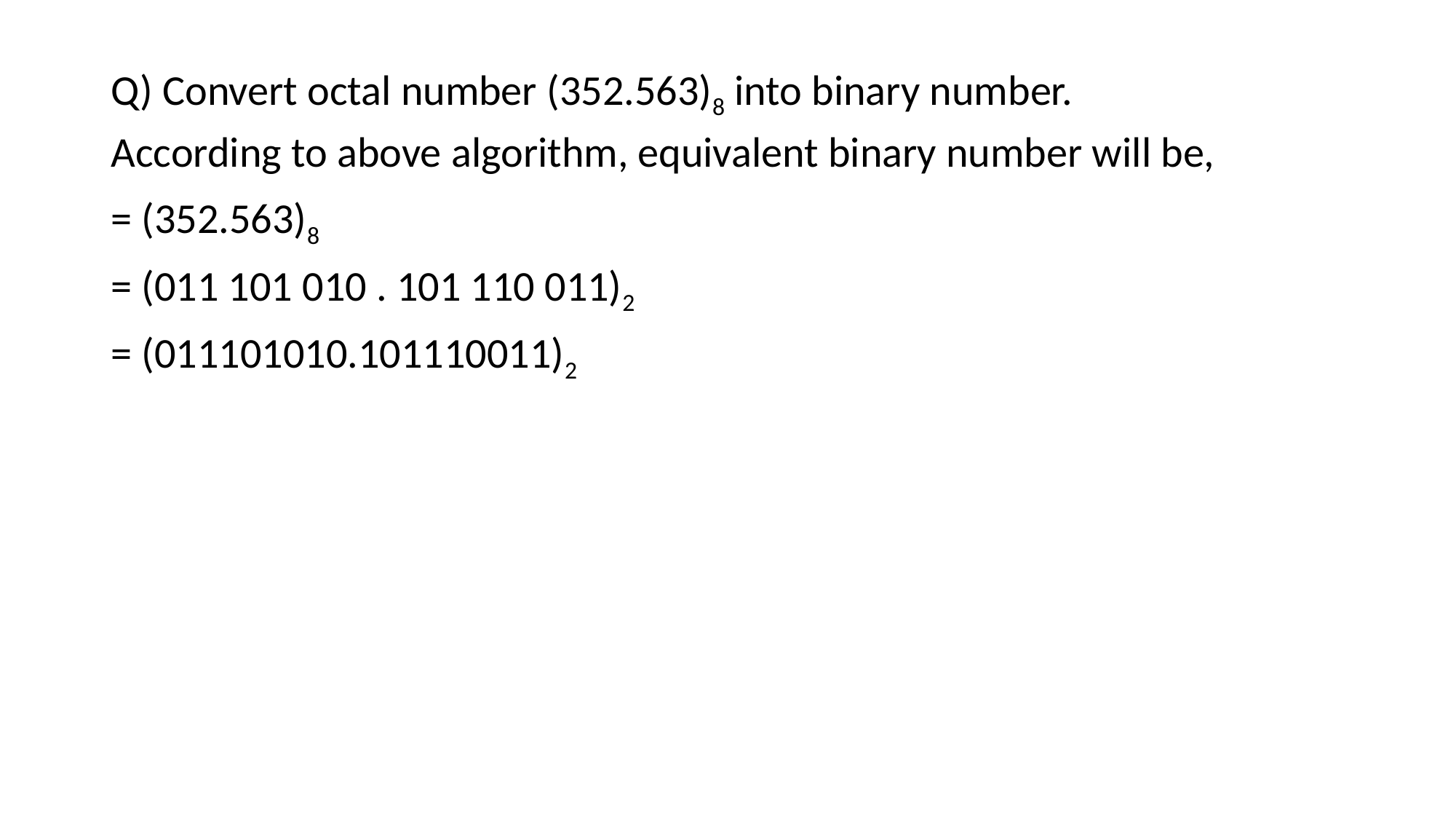

Q) Convert octal number (352.563)8 into binary number.
According to above algorithm, equivalent binary number will be,
= (352.563)8
= (011 101 010 . 101 110 011)2
= (011101010.101110011)2